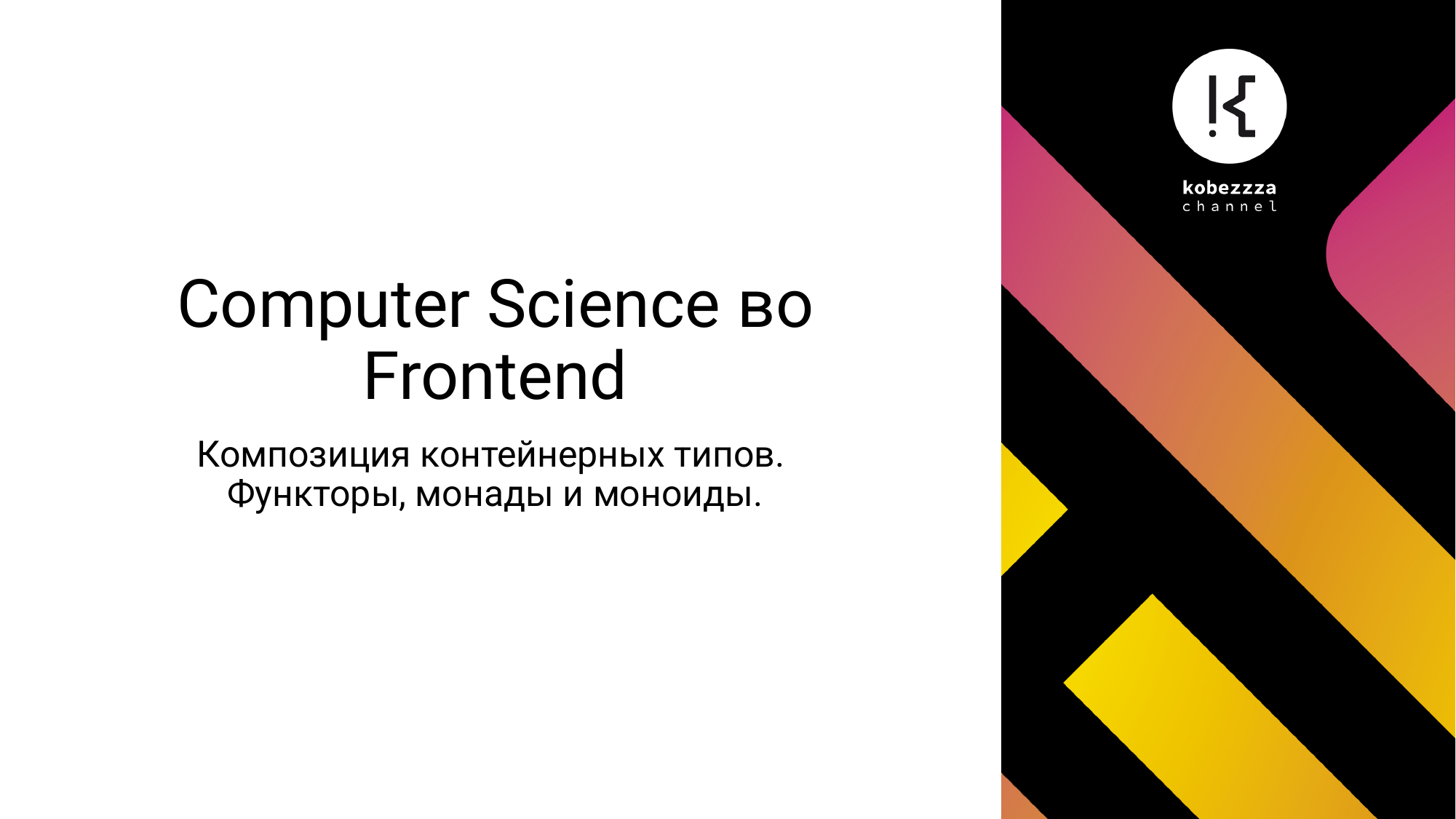

# Computer Science во Frontend
Композиция контейнерных типов.
Функторы, монады и моноиды.